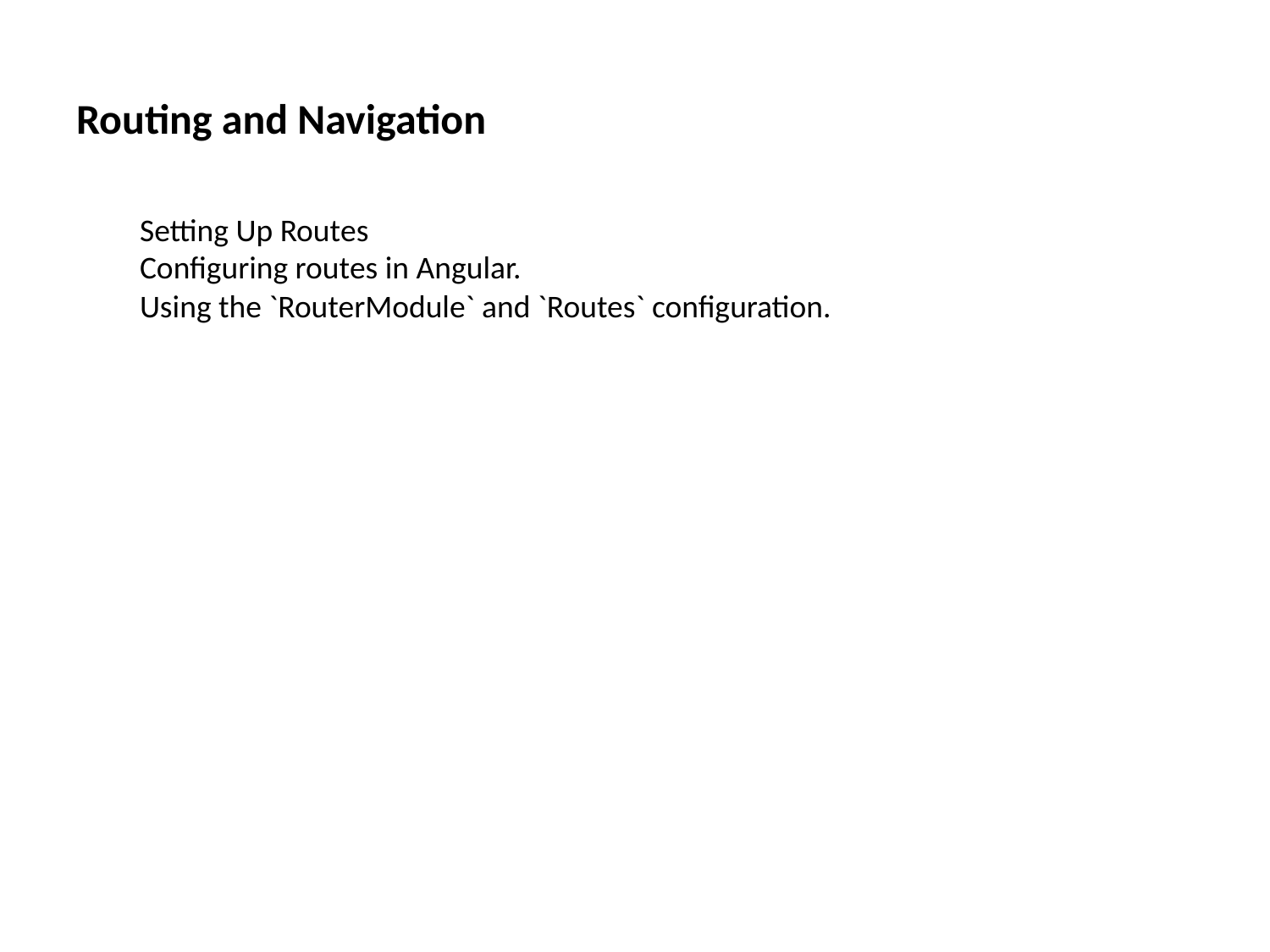

# Routing and Navigation

Setting Up Routes
Configuring routes in Angular.
Using the `RouterModule` and `Routes` configuration.